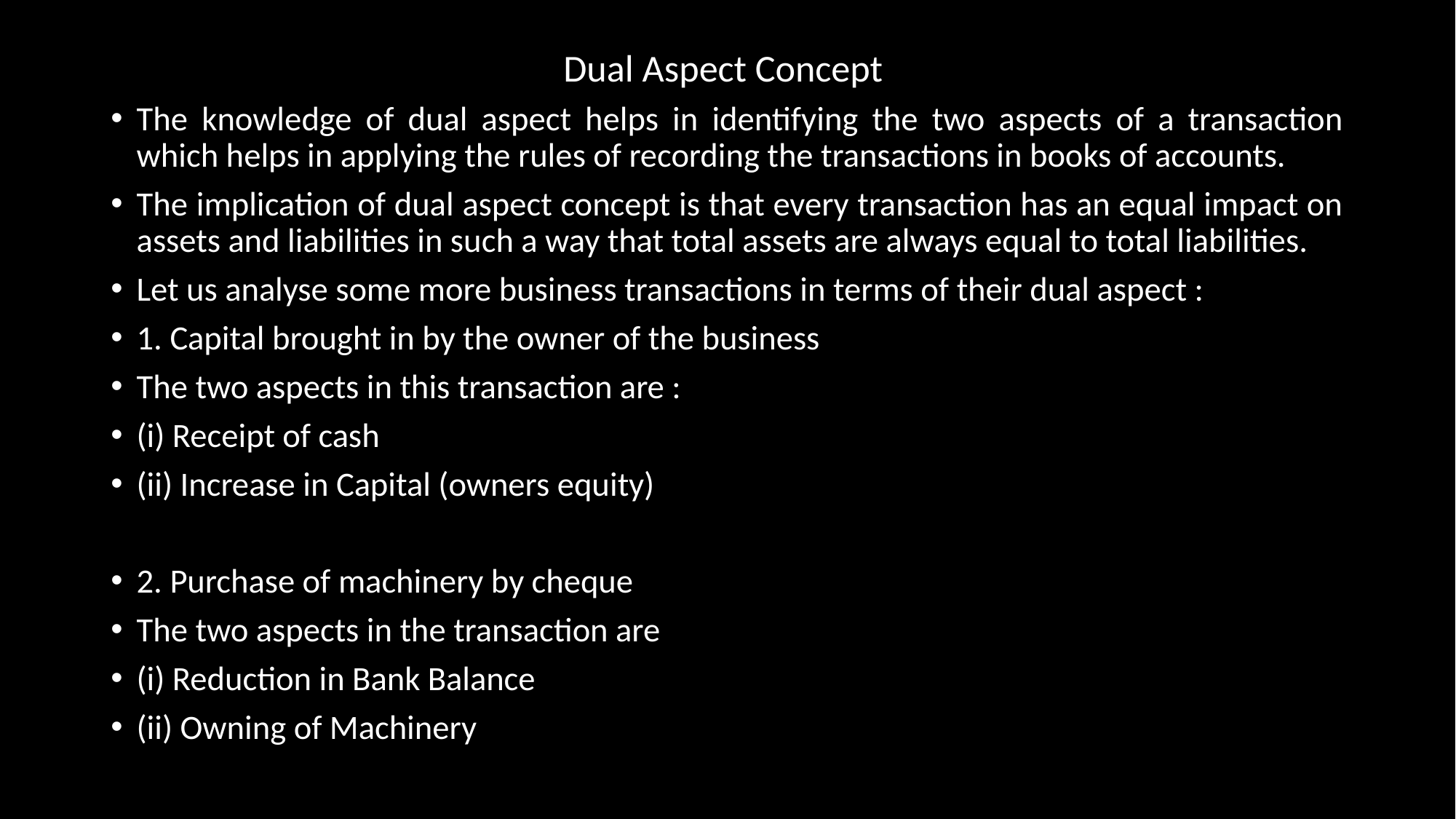

# Dual Aspect Concept
The knowledge of dual aspect helps in identifying the two aspects of a transaction which helps in applying the rules of recording the transactions in books of accounts.
The implication of dual aspect concept is that every transaction has an equal impact on assets and liabilities in such a way that total assets are always equal to total liabilities.
Let us analyse some more business transactions in terms of their dual aspect :
1. Capital brought in by the owner of the business
The two aspects in this transaction are :
(i) Receipt of cash
(ii) Increase in Capital (owners equity)

2. Purchase of machinery by cheque
The two aspects in the transaction are
(i) Reduction in Bank Balance
(ii) Owning of Machinery